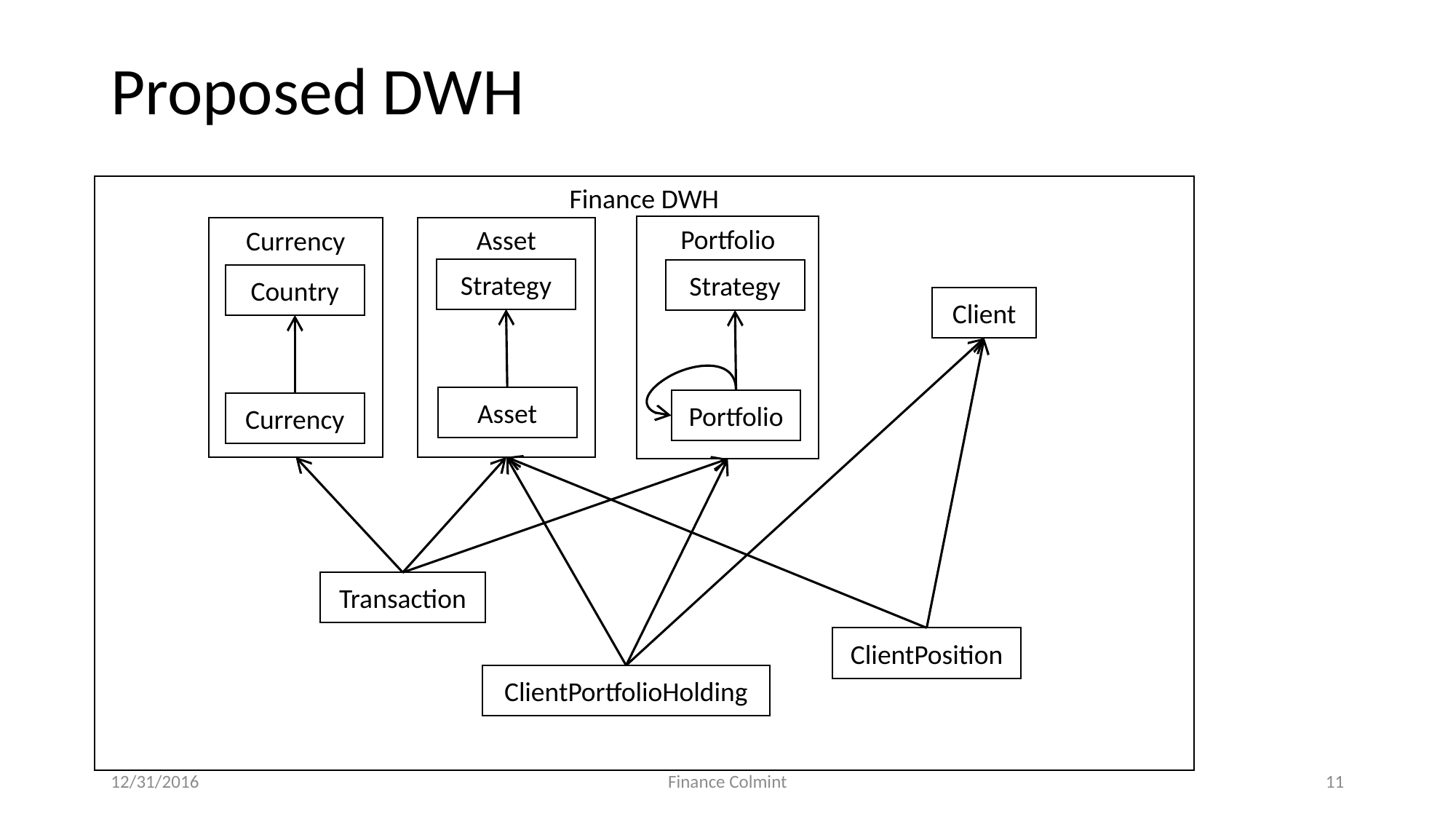

# Proposed DWH
Finance DWH
Portfolio
Strategy
Portfolio
Asset
Strategy
Asset
Currency
Country
Currency
Client
Transaction
ClientPosition
ClientPortfolioHolding
12/31/2016
Finance Colmint
11